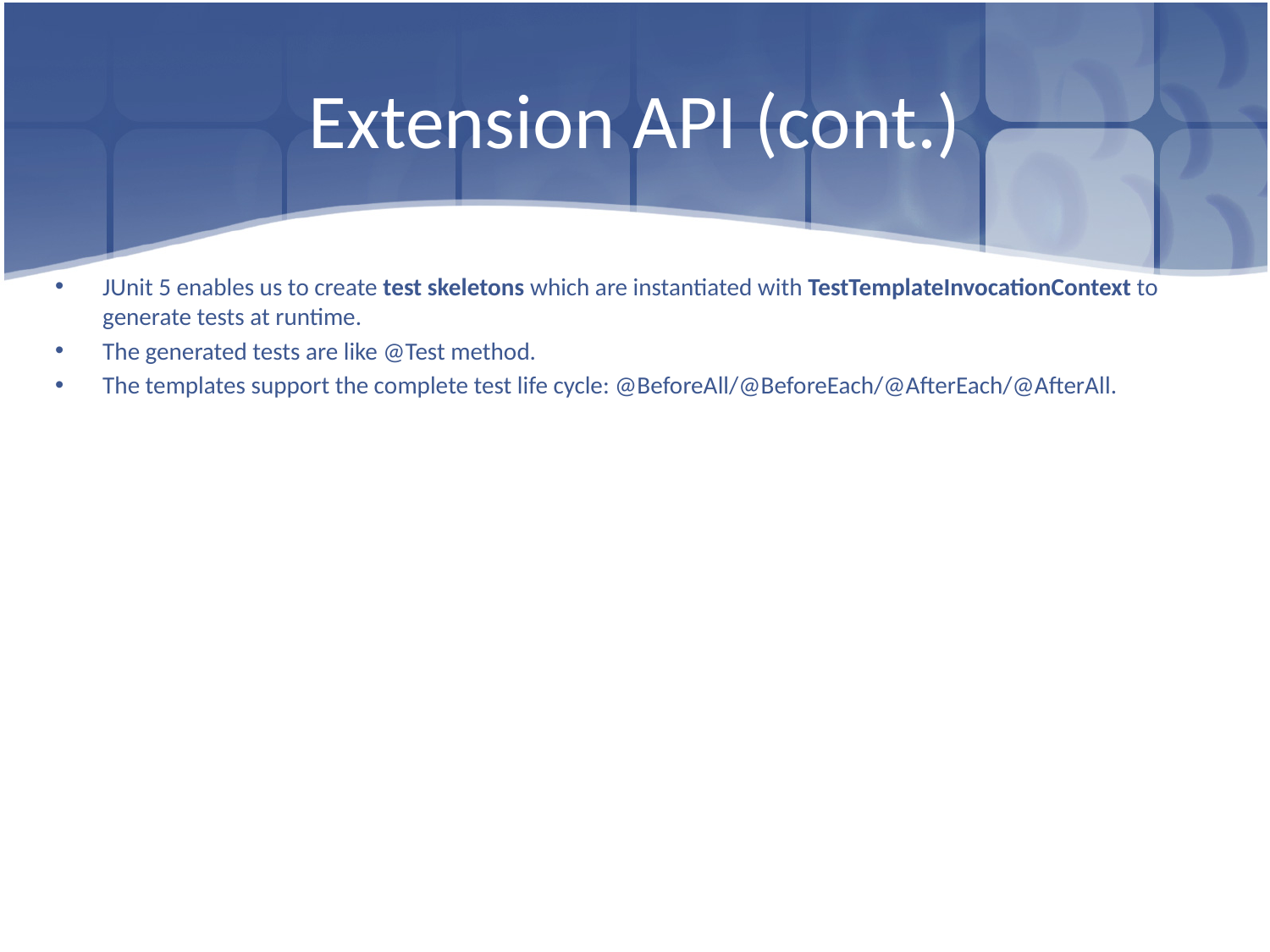

# Extension API (cont.)
JUnit 5 enables us to create test skeletons which are instantiated with TestTemplateInvocationContext to generate tests at runtime.
The generated tests are like @Test method.
The templates support the complete test life cycle: @BeforeAll/@BeforeEach/@AfterEach/@AfterAll.